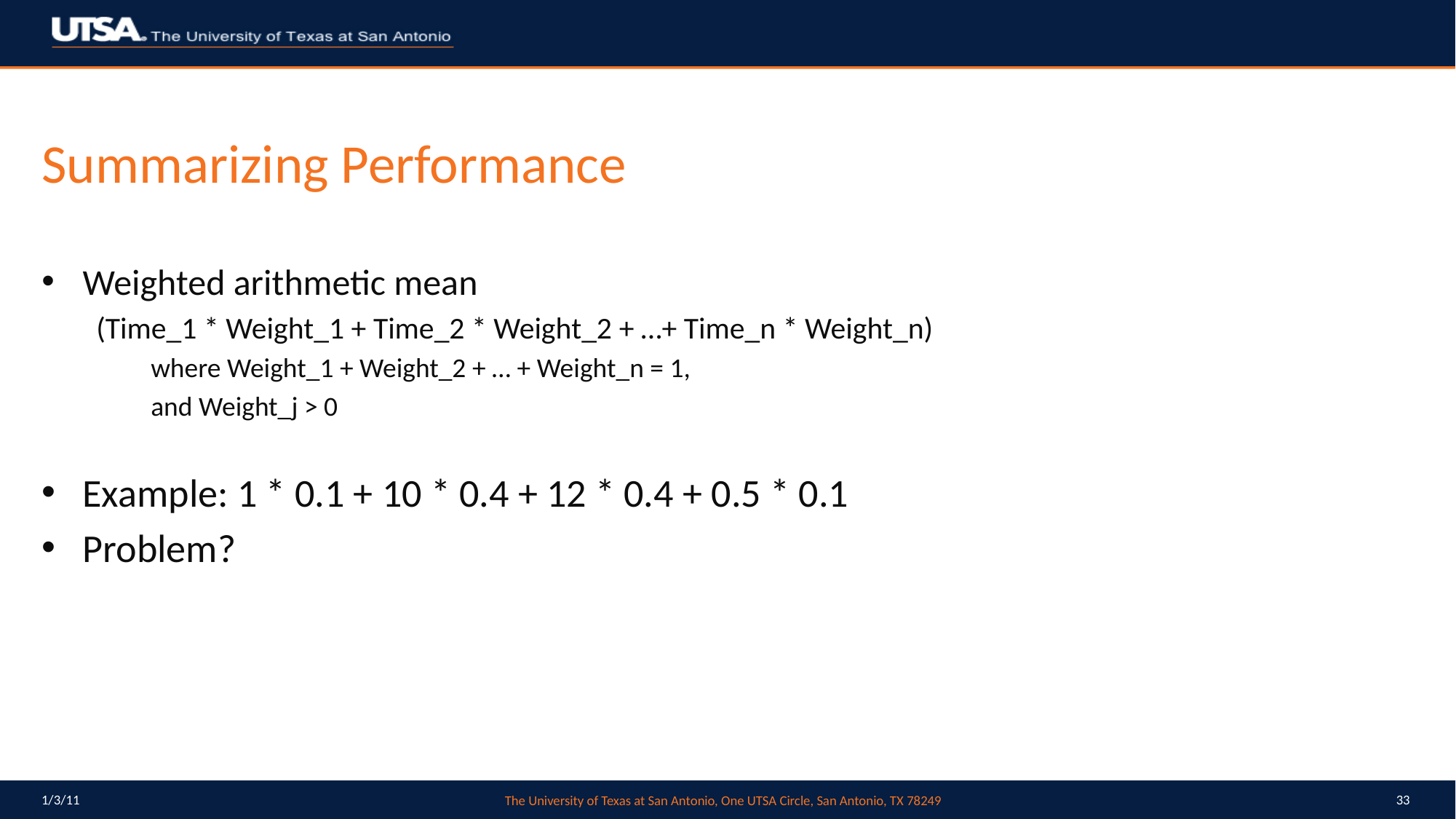

# Summarizing Performance
Weighted arithmetic mean
(Time_1 * Weight_1 + Time_2 * Weight_2 + …+ Time_n * Weight_n)
where Weight_1 + Weight_2 + … + Weight_n = 1,
and Weight_j > 0

Example: 1 * 0.1 + 10 * 0.4 + 12 * 0.4 + 0.5 * 0.1
Problem?